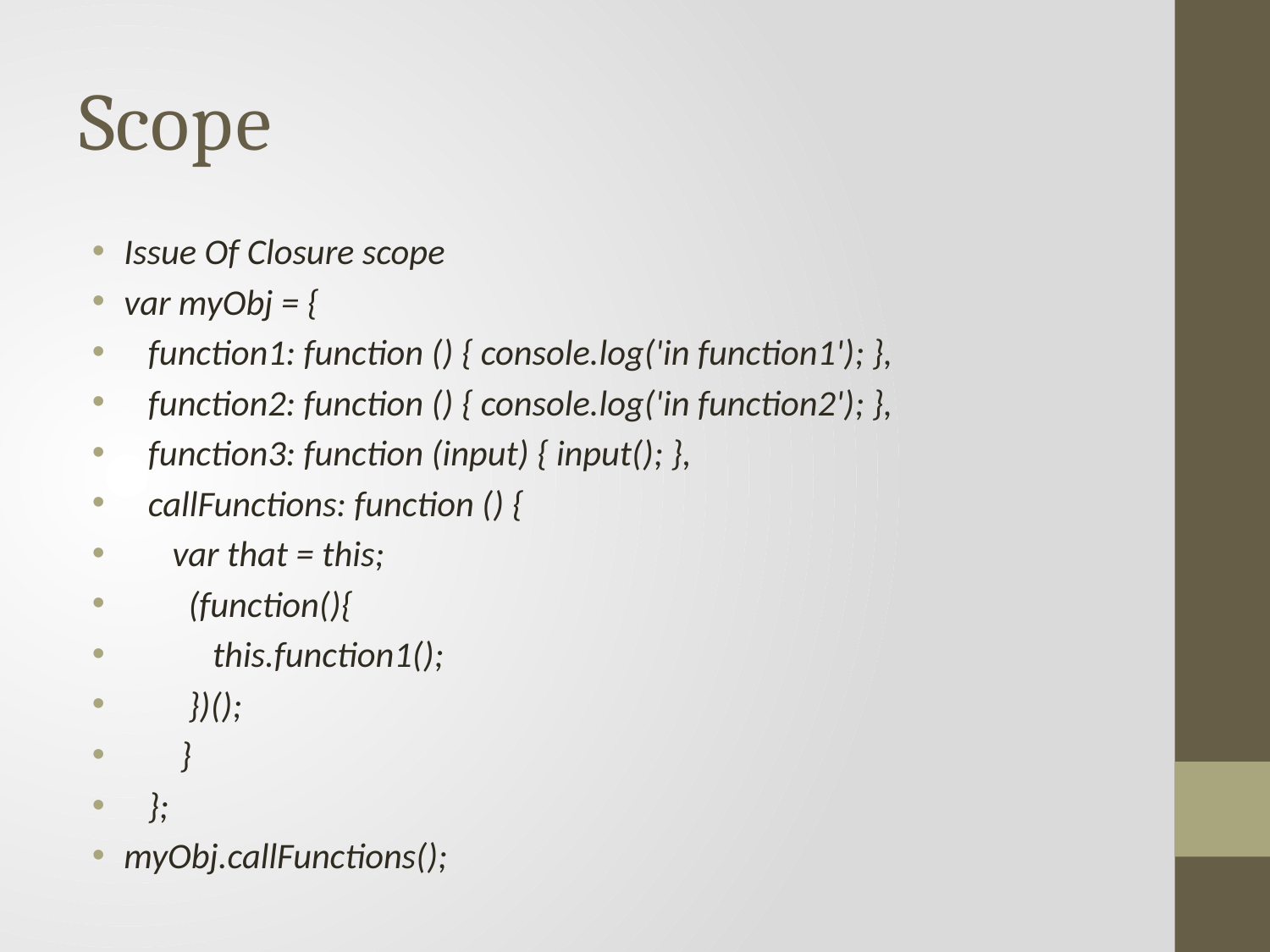

# Scope
Issue Of Closure scope
var myObj = {
   function1: function () { console.log('in function1'); },
   function2: function () { console.log('in function2'); },
   function3: function (input) { input(); },
   callFunctions: function () {
      var that = this;
        (function(){
           this.function1();
        })();
       }
   };
myObj.callFunctions();